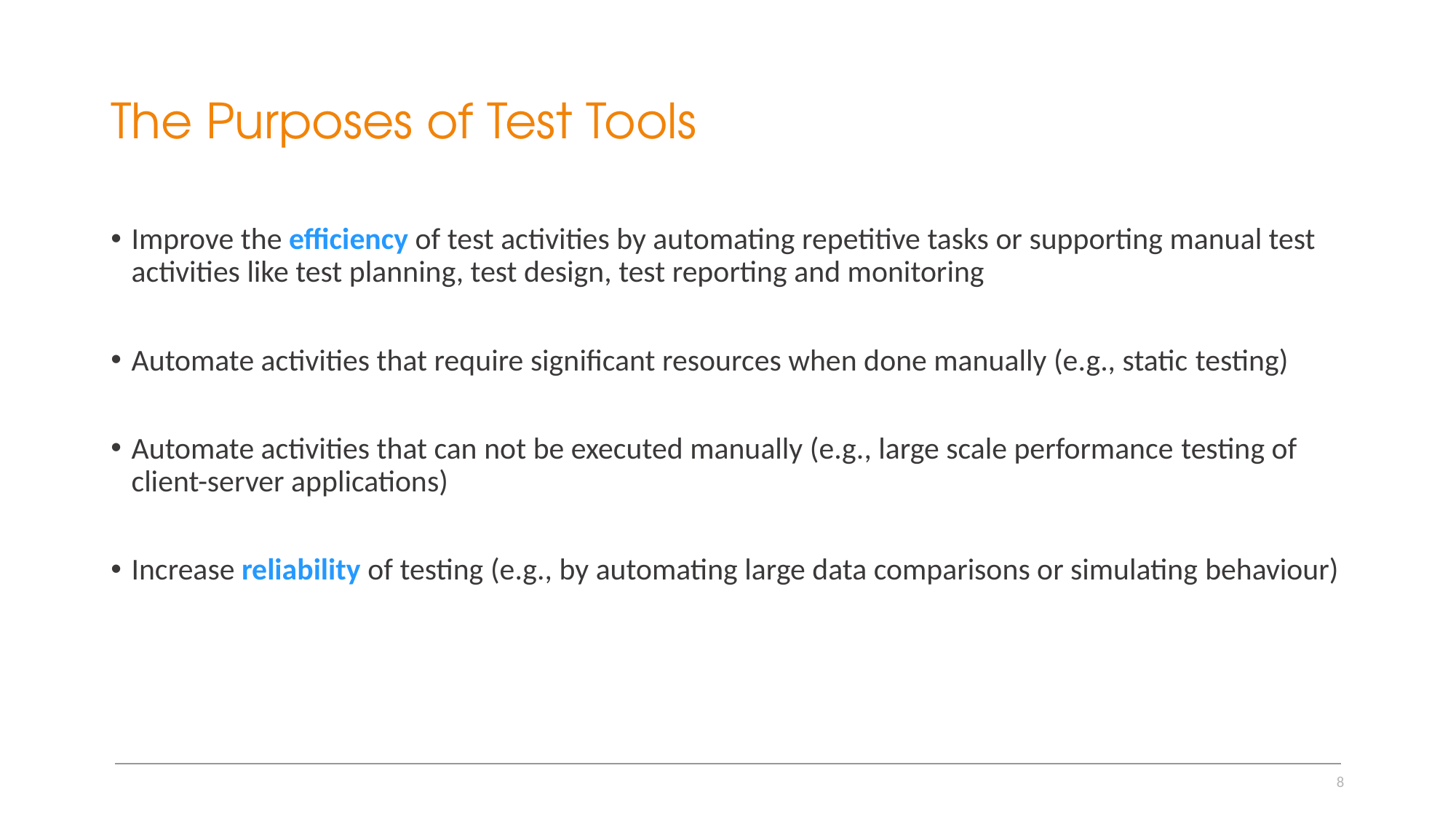

# The Purposes of Test Tools
Improve the efficiency of test activities by automating repetitive tasks or supporting manual test activities like test planning, test design, test reporting and monitoring

Automate activities that require significant resources when done manually (e.g., static testing)

Automate activities that can not be executed manually (e.g., large scale performance testing of client-server applications)

Increase reliability of testing (e.g., by automating large data comparisons or simulating behaviour)

8